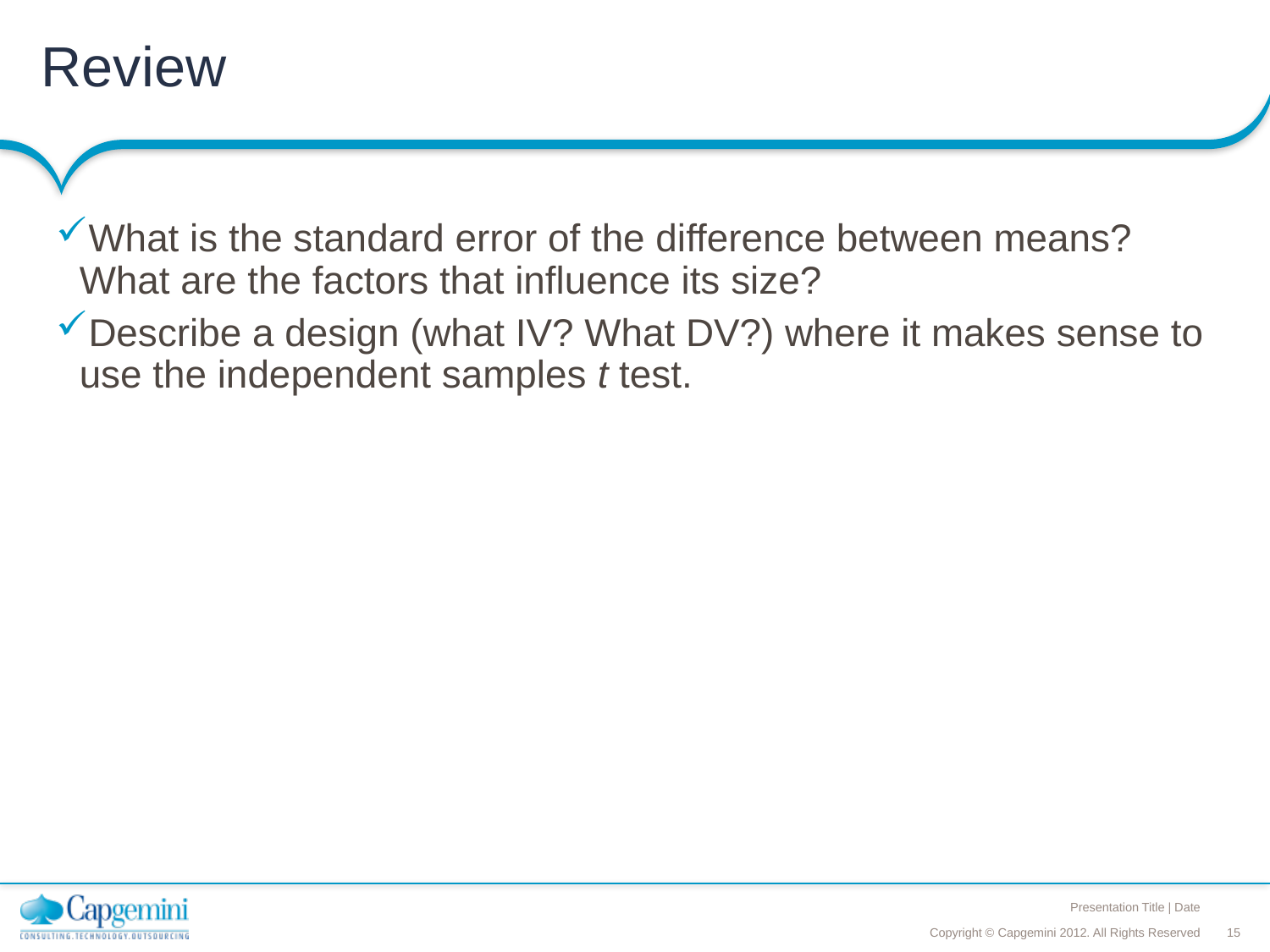

# Review
What is the standard error of the difference between means?  What are the factors that influence its size?
Describe a design (what IV? What DV?) where it makes sense to use the independent samples t test.